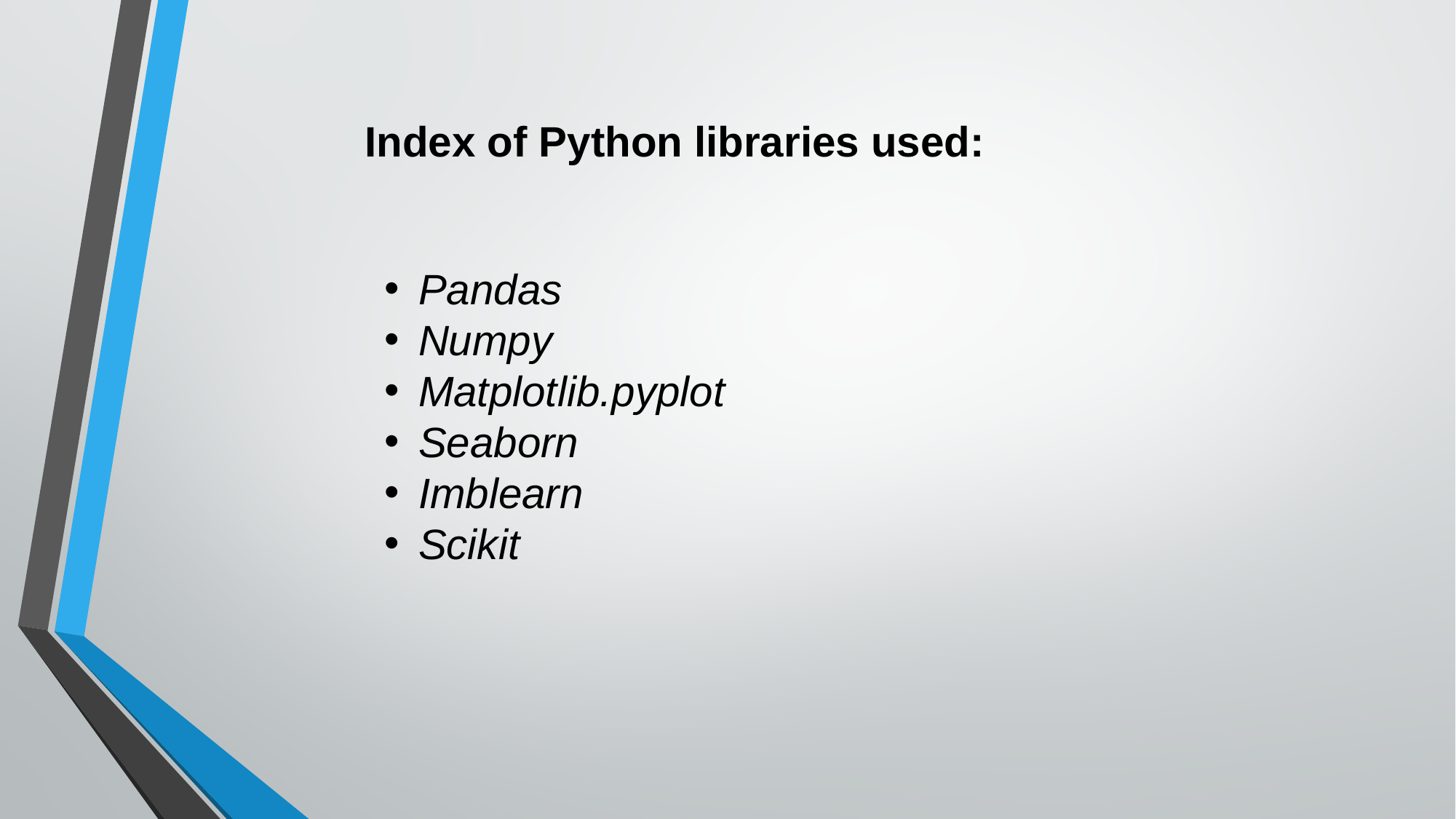

Index of Python libraries used:
Pandas
Numpy
Matplotlib.pyplot
Seaborn
Imblearn
Scikit